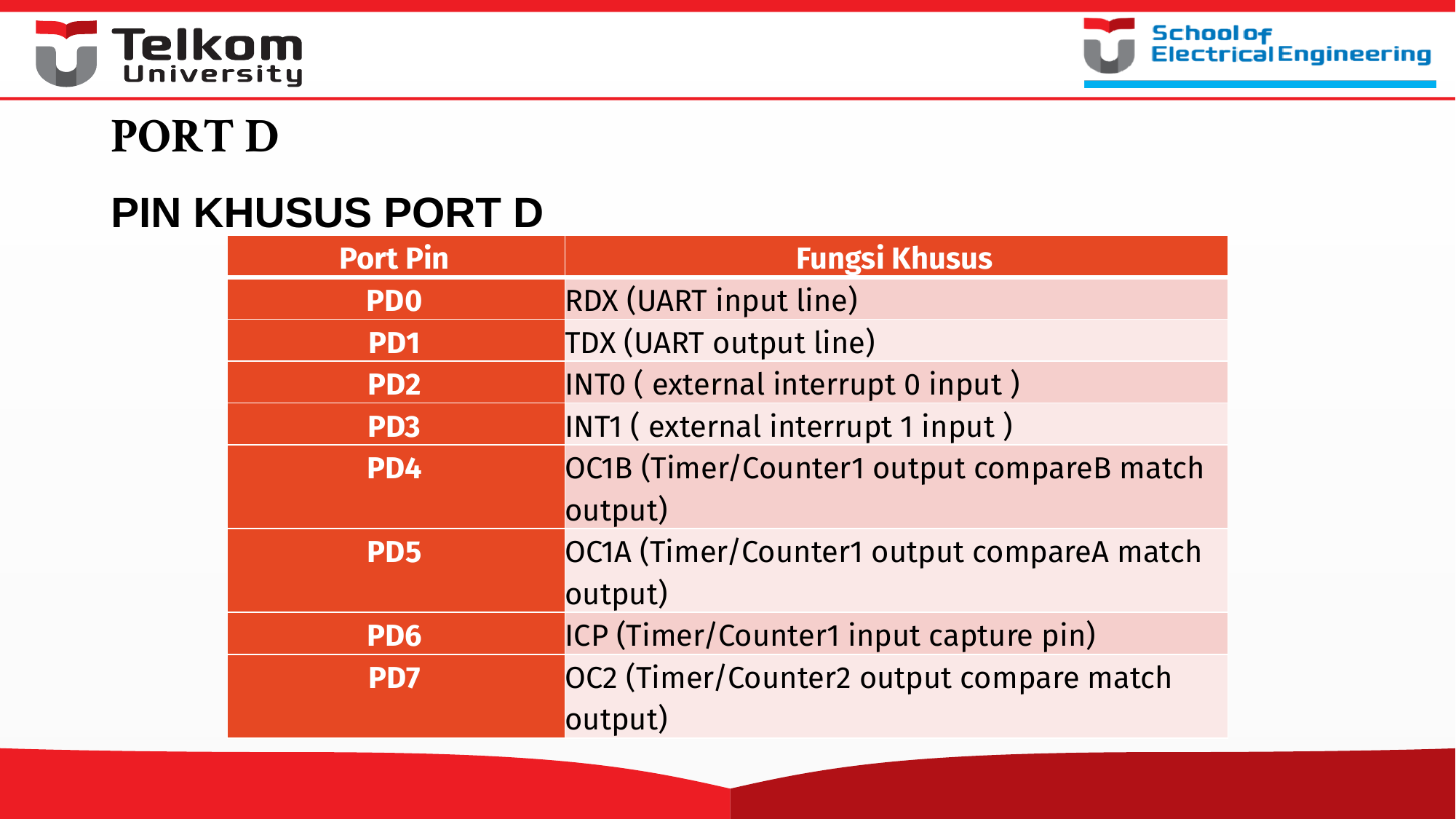

# PORT D
PIN KHUSUS PORT D
| Port Pin | Fungsi Khusus |
| --- | --- |
| PD0 | RDX (UART input line) |
| PD1 | TDX (UART output line) |
| PD2 | INT0 ( external interrupt 0 input ) |
| PD3 | INT1 ( external interrupt 1 input ) |
| PD4 | OC1B (Timer/Counter1 output compareB match output) |
| PD5 | OC1A (Timer/Counter1 output compareA match output) |
| PD6 | ICP (Timer/Counter1 input capture pin) |
| PD7 | OC2 (Timer/Counter2 output compare match output) |